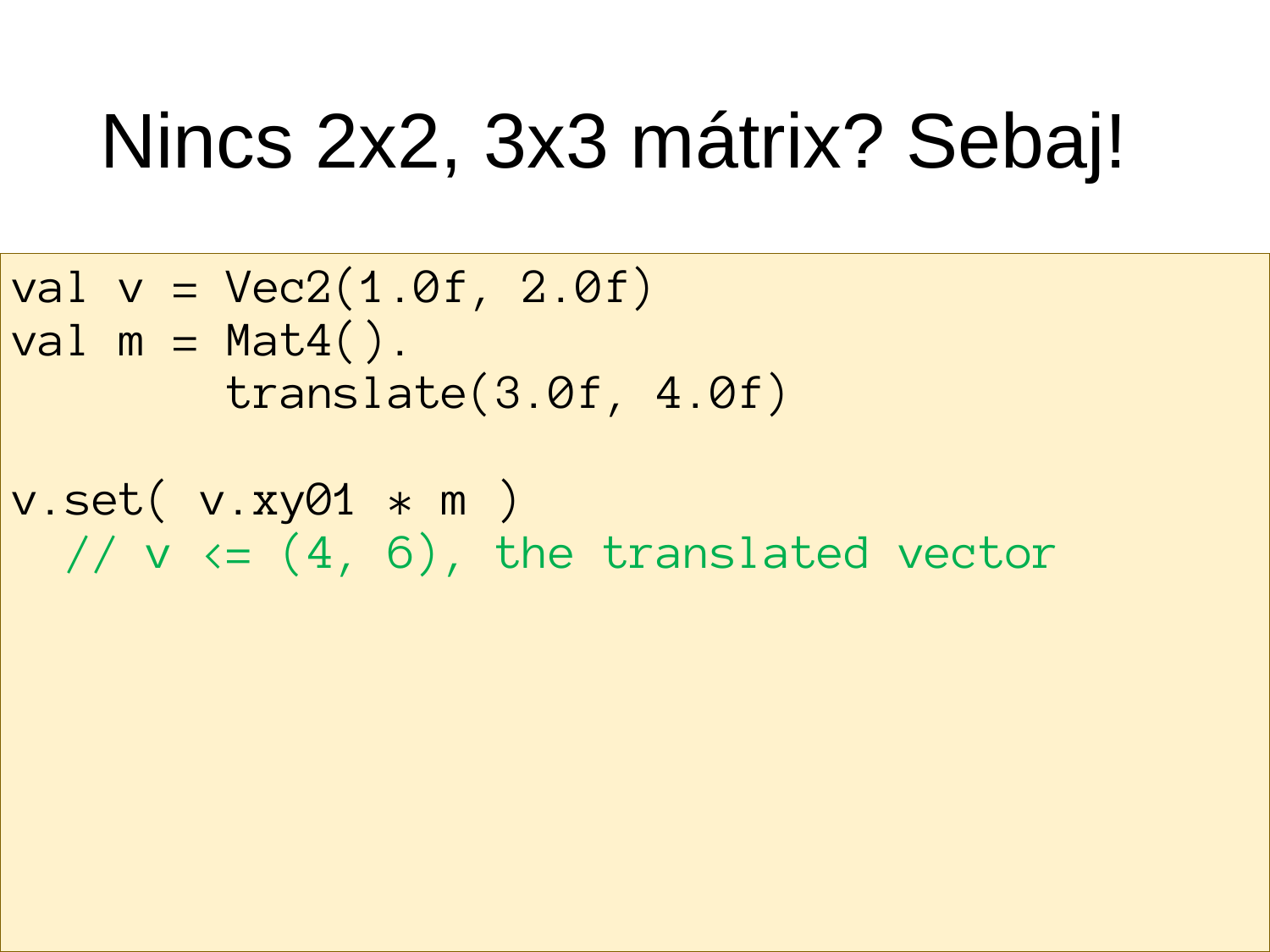

# Nincs 2x2, 3x3 mátrix? Sebaj!
val v = Vec2(1.0f, 2.0f)
val m = Mat4().
        translate(3.0f, 4.0f)

v.set( v.xy01 * m )
  // v <= (4, 6), the translated vector